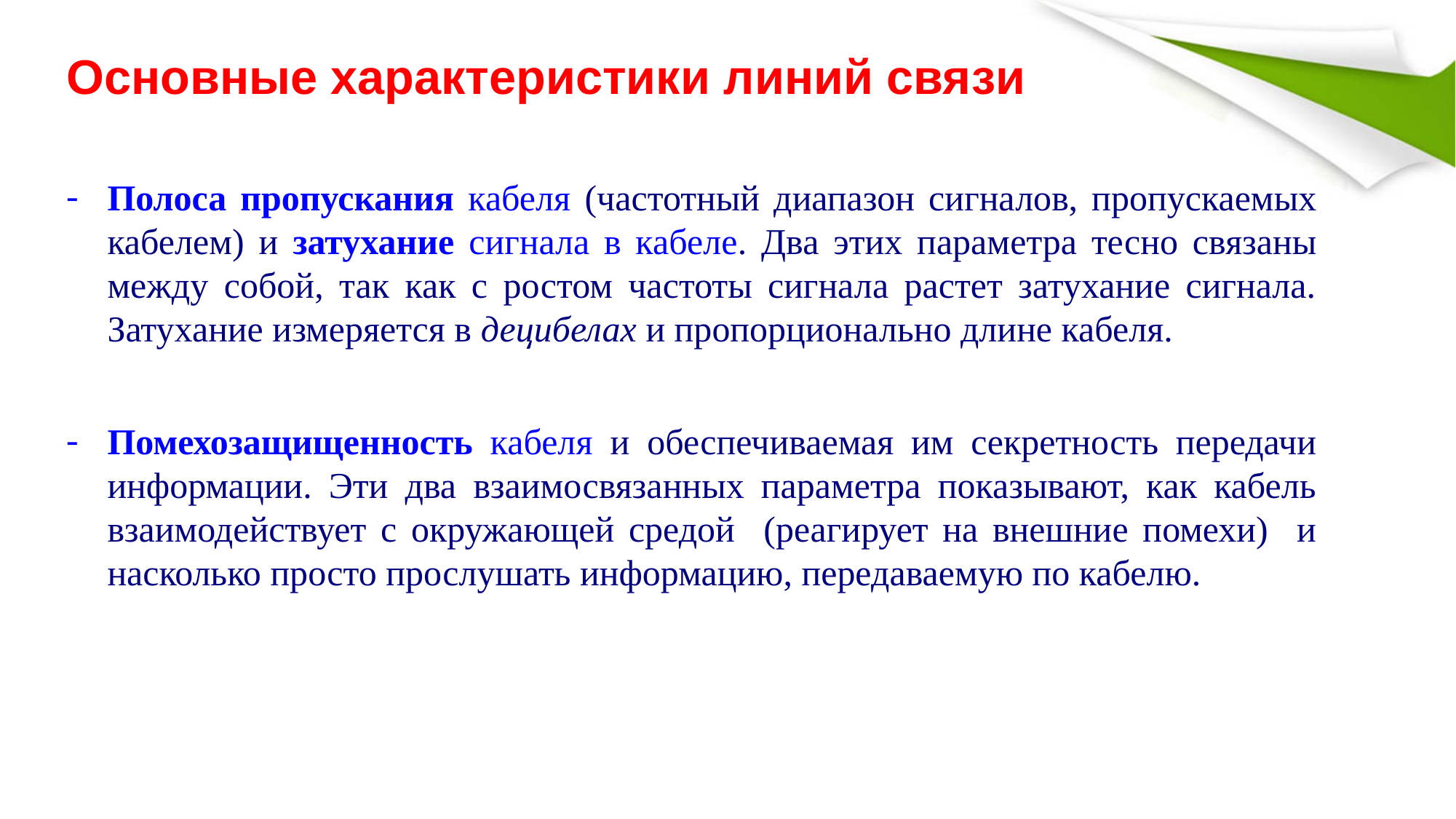

Основные характеристики линий связи
Полоса пропускания кабеля (частотный диапазон сигналов, пропускаемых кабелем) и затухание сигнала в кабеле. Два этих параметра тесно связаны между собой, так как с ростом частоты сигнала растет затухание сигнала. Затухание измеряется в децибелах и пропорционально длине кабеля.
Помехозащищенность кабеля и обеспечиваемая им секретность передачи информации. Эти два взаимосвязанных параметра показывают, как кабель взаимодействует с окружающей средой  (реагирует на внешние помехи)  и насколько просто прослушать информацию, передаваемую по кабелю.